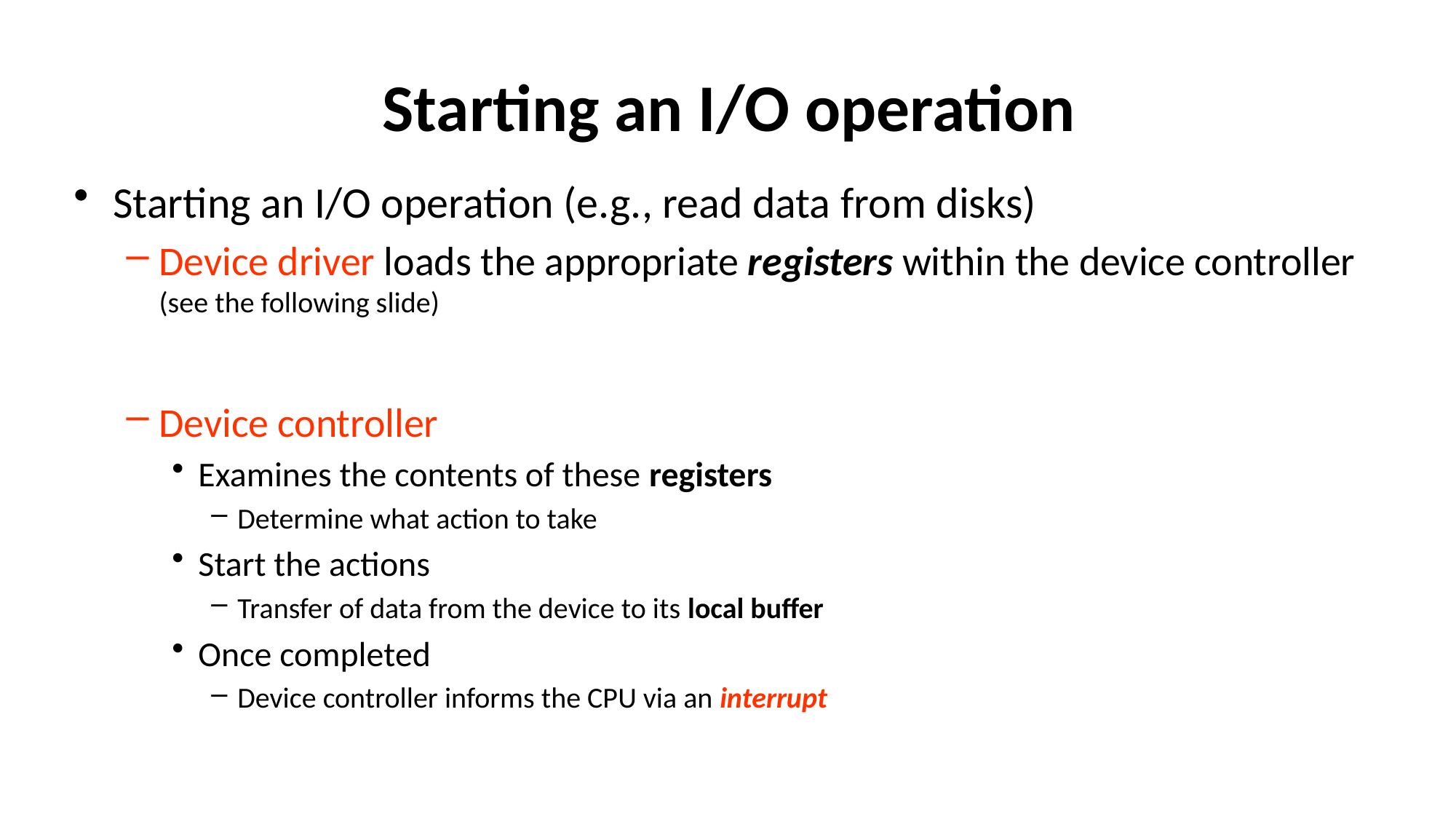

# Starting an I/O operation
Starting an I/O operation (e.g., read data from disks)
Device driver loads the appropriate registers within the device controller (see the following slide)

Device controller
Examines the contents of these registers
Determine what action to take
Start the actions
Transfer of data from the device to its local buffer
Once completed
Device controller informs the CPU via an interrupt